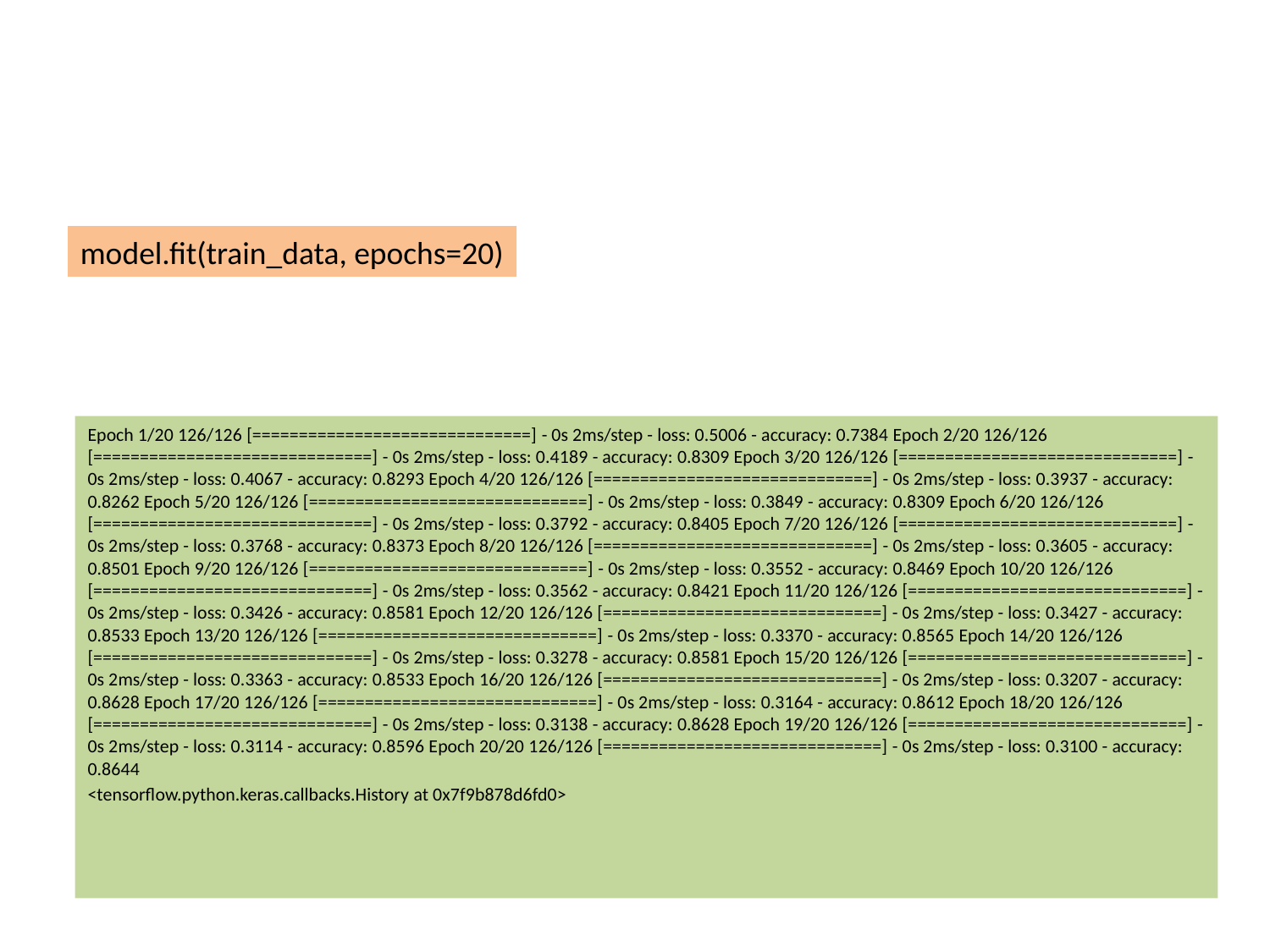

#
model.fit(train_data, epochs=20)
Epoch 1/20 126/126 [==============================] - 0s 2ms/step - loss: 0.5006 - accuracy: 0.7384 Epoch 2/20 126/126 [==============================] - 0s 2ms/step - loss: 0.4189 - accuracy: 0.8309 Epoch 3/20 126/126 [==============================] - 0s 2ms/step - loss: 0.4067 - accuracy: 0.8293 Epoch 4/20 126/126 [==============================] - 0s 2ms/step - loss: 0.3937 - accuracy: 0.8262 Epoch 5/20 126/126 [==============================] - 0s 2ms/step - loss: 0.3849 - accuracy: 0.8309 Epoch 6/20 126/126 [==============================] - 0s 2ms/step - loss: 0.3792 - accuracy: 0.8405 Epoch 7/20 126/126 [==============================] - 0s 2ms/step - loss: 0.3768 - accuracy: 0.8373 Epoch 8/20 126/126 [==============================] - 0s 2ms/step - loss: 0.3605 - accuracy: 0.8501 Epoch 9/20 126/126 [==============================] - 0s 2ms/step - loss: 0.3552 - accuracy: 0.8469 Epoch 10/20 126/126 [==============================] - 0s 2ms/step - loss: 0.3562 - accuracy: 0.8421 Epoch 11/20 126/126 [==============================] - 0s 2ms/step - loss: 0.3426 - accuracy: 0.8581 Epoch 12/20 126/126 [==============================] - 0s 2ms/step - loss: 0.3427 - accuracy: 0.8533 Epoch 13/20 126/126 [==============================] - 0s 2ms/step - loss: 0.3370 - accuracy: 0.8565 Epoch 14/20 126/126 [==============================] - 0s 2ms/step - loss: 0.3278 - accuracy: 0.8581 Epoch 15/20 126/126 [==============================] - 0s 2ms/step - loss: 0.3363 - accuracy: 0.8533 Epoch 16/20 126/126 [==============================] - 0s 2ms/step - loss: 0.3207 - accuracy: 0.8628 Epoch 17/20 126/126 [==============================] - 0s 2ms/step - loss: 0.3164 - accuracy: 0.8612 Epoch 18/20 126/126 [==============================] - 0s 2ms/step - loss: 0.3138 - accuracy: 0.8628 Epoch 19/20 126/126 [==============================] - 0s 2ms/step - loss: 0.3114 - accuracy: 0.8596 Epoch 20/20 126/126 [==============================] - 0s 2ms/step - loss: 0.3100 - accuracy: 0.8644
<tensorflow.python.keras.callbacks.History at 0x7f9b878d6fd0>